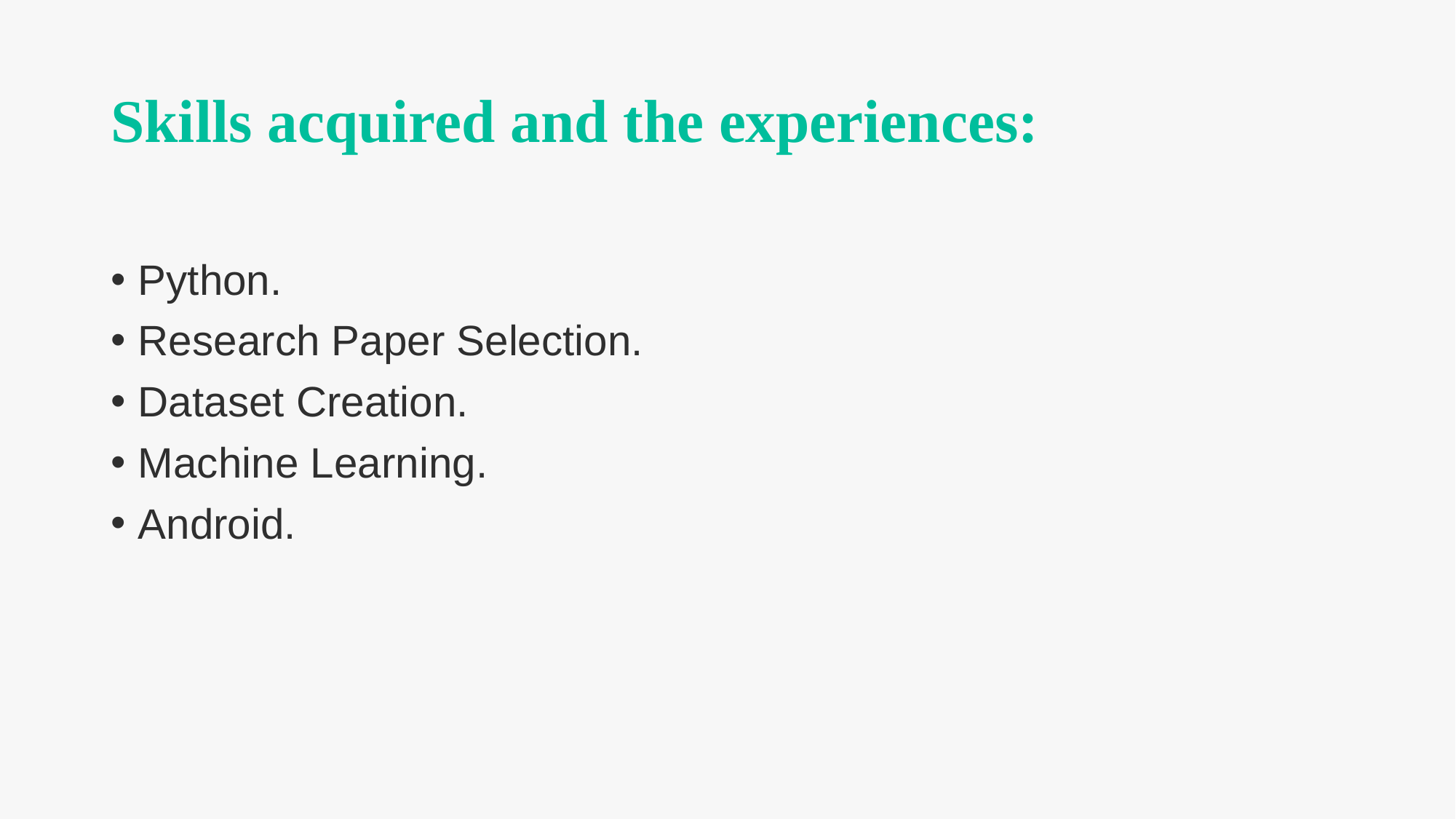

Skills acquired and the experiences:
Python.
Research Paper Selection.
Dataset Creation.
Machine Learning.
Android.